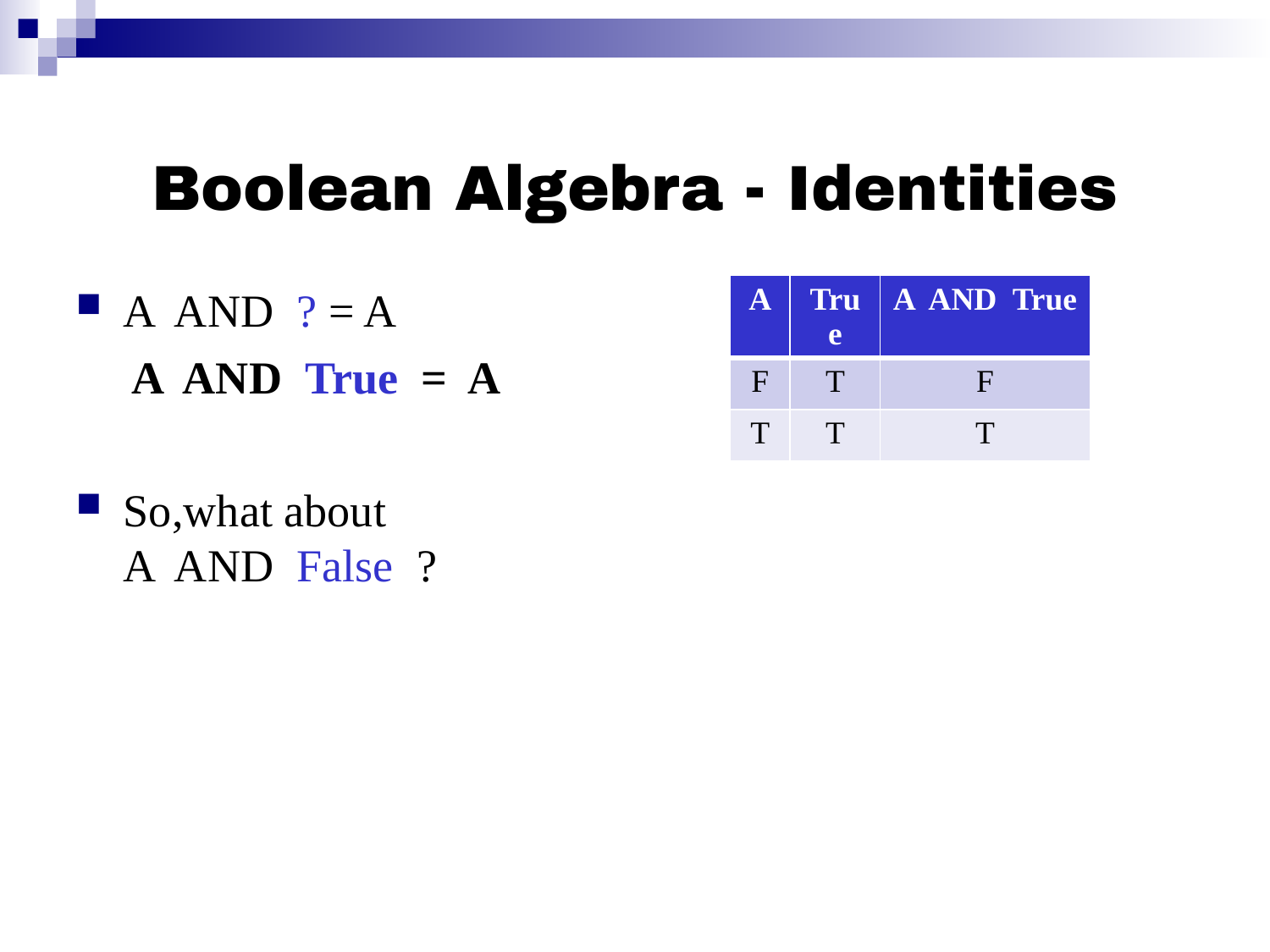

Boolean Algebra - Identities
A  AND  ? = A
A  AND  True  =  A

So,what about
A  AND  False  ?
| A | True | A AND True |
| --- | --- | --- |
| F | T | F |
| T | T | T |